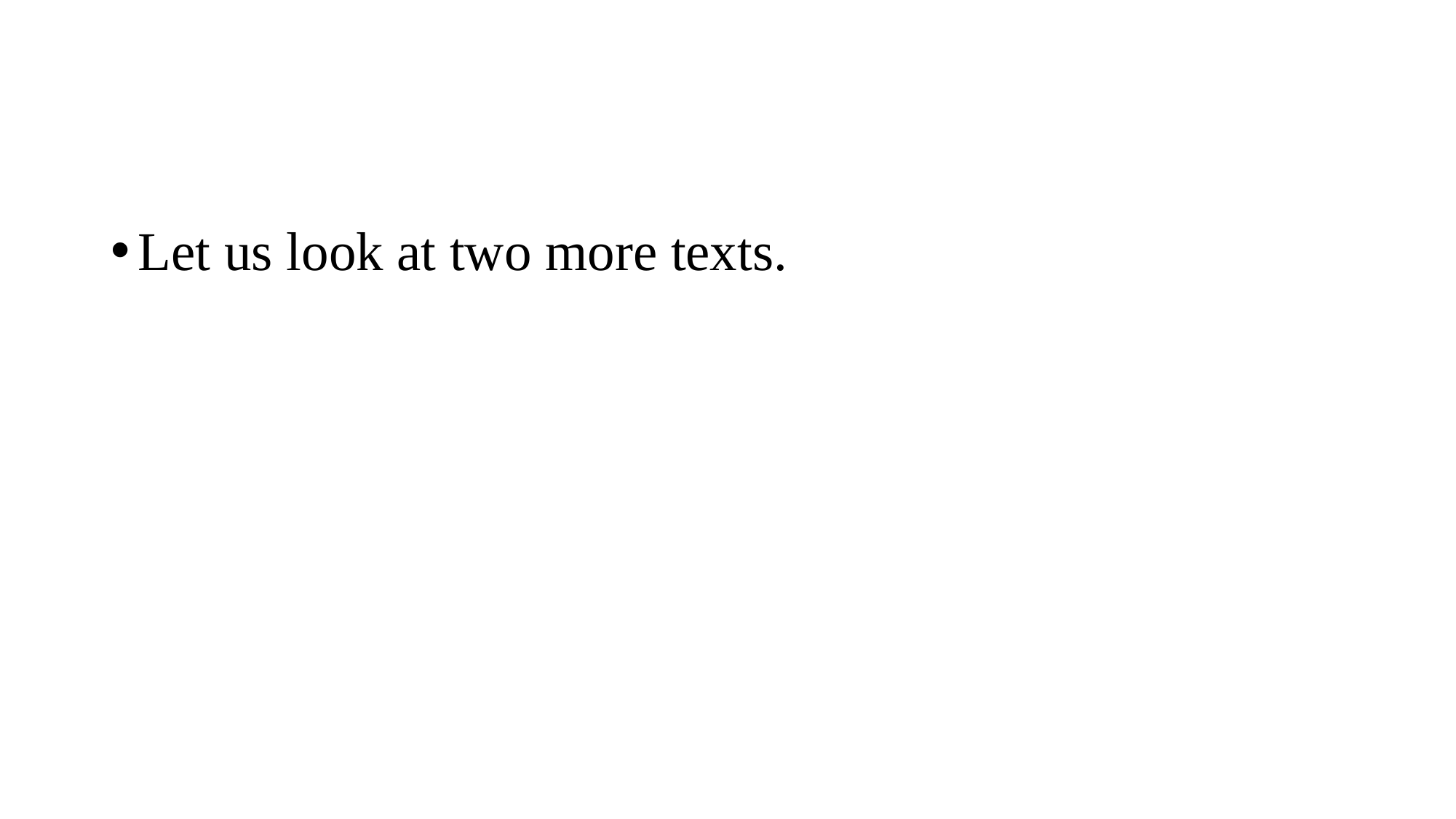

#
Let us look at two more texts.